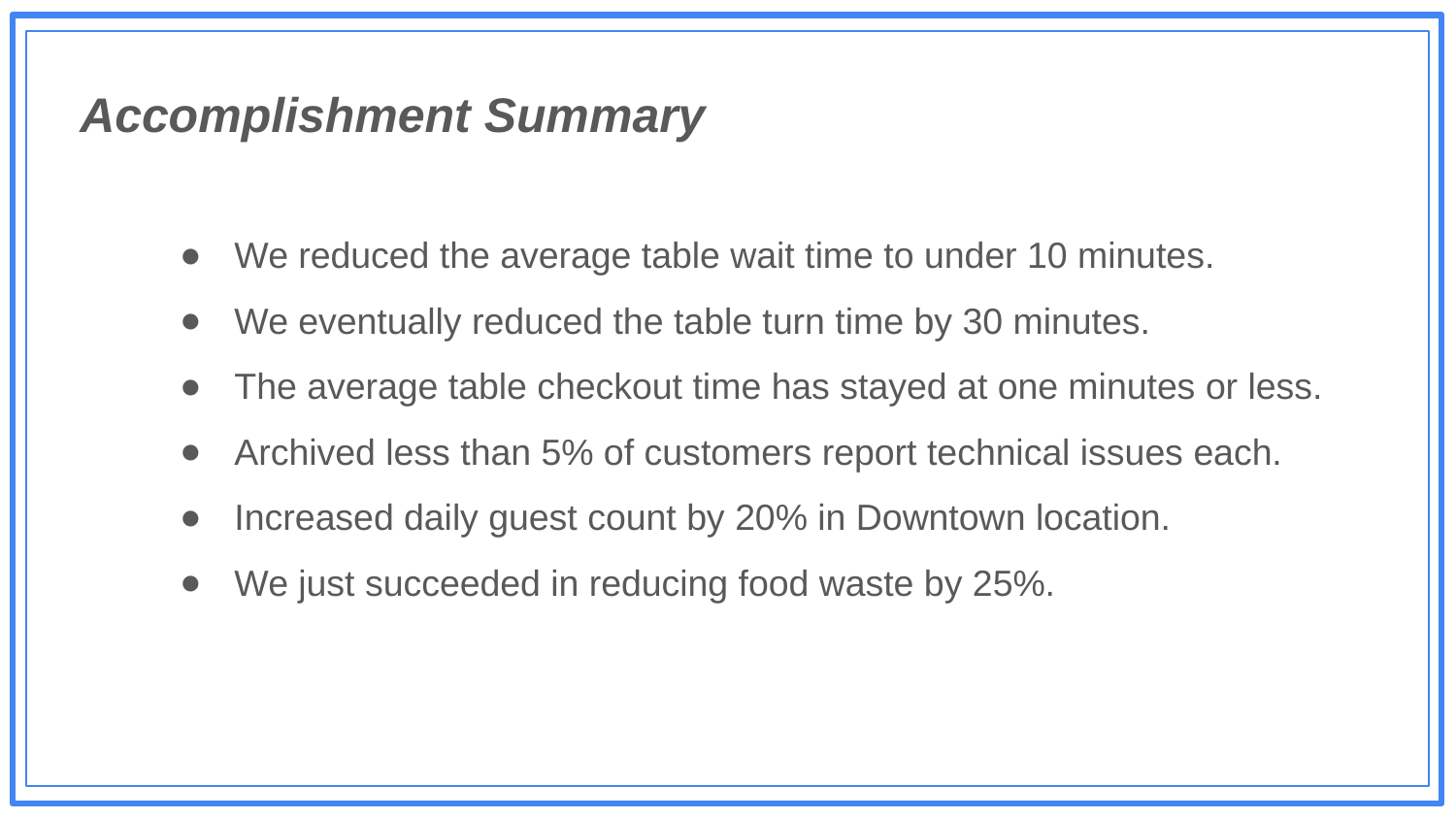

Accomplishment Summary
We reduced the average table wait time to under 10 minutes.
We eventually reduced the table turn time by 30 minutes.
The average table checkout time has stayed at one minutes or less.
Archived less than 5% of customers report technical issues each.
Increased daily guest count by 20% in Downtown location.
We just succeeded in reducing food waste by 25%.